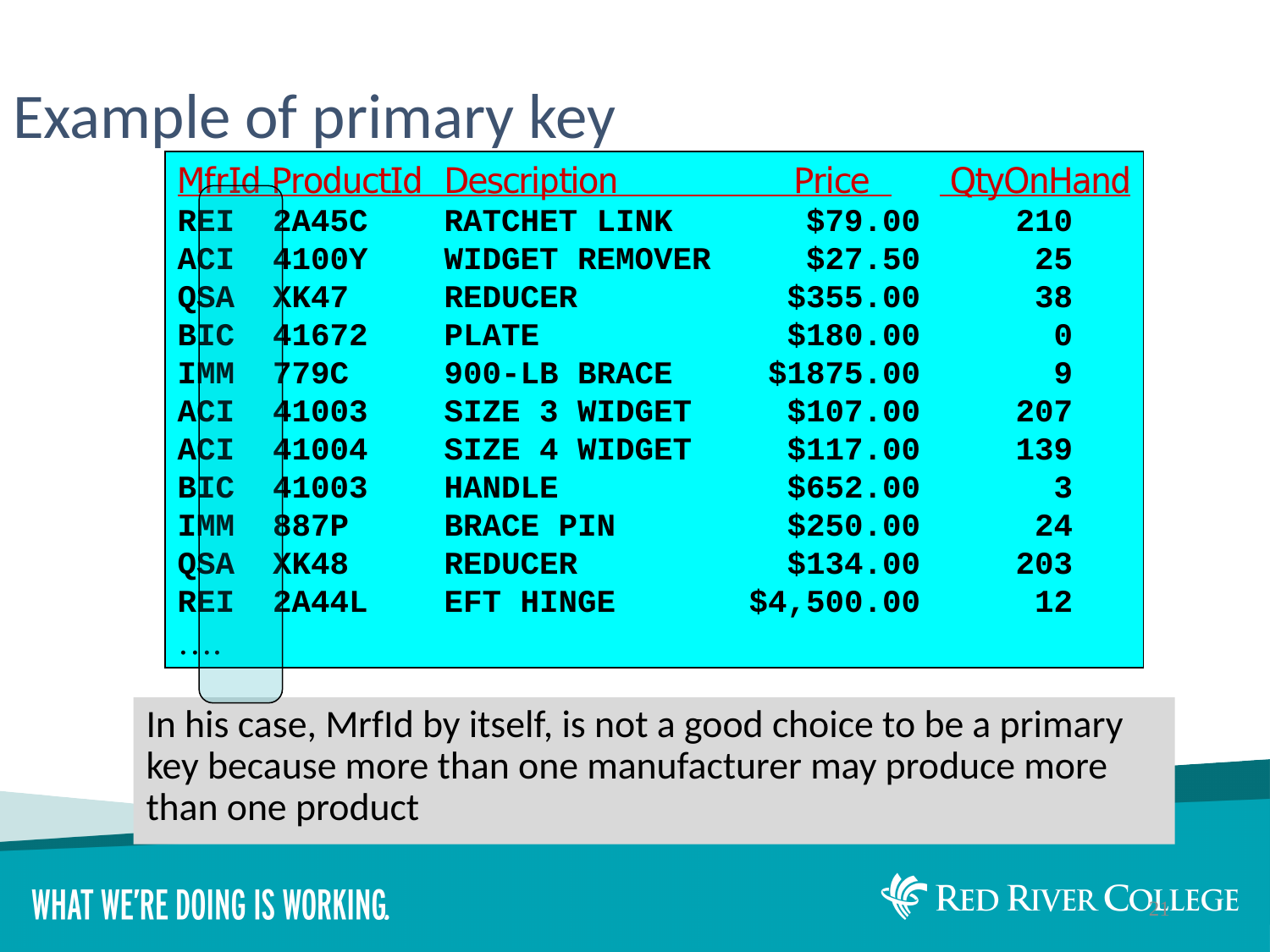

Example of primary key
MfrId ProductId  Description                Price  	 QtyOnHand
REI  2A45C    RATCHET LINK       $79.00     210
ACI  4100Y    WIDGET REMOVER     $27.50      25
QSA  XK47     REDUCER           $355.00      38
BIC  41672    PLATE             $180.00       0
IMM  779C     900-LB BRACE     $1875.00       9
ACI  41003    SIZE 3 WIDGET     $107.00     207
ACI  41004    SIZE 4 WIDGET     $117.00     139
BIC  41003    HANDLE            $652.00       3
IMM  887P     BRACE PIN         $250.00      24
QSA  XK48     REDUCER           $134.00     203
REI  2A44L    EFT HINGE       $4,500.00      12
….

In his case, MrfId by itself, is not a good choice to be a primary key because more than one manufacturer may produce more than one product

21